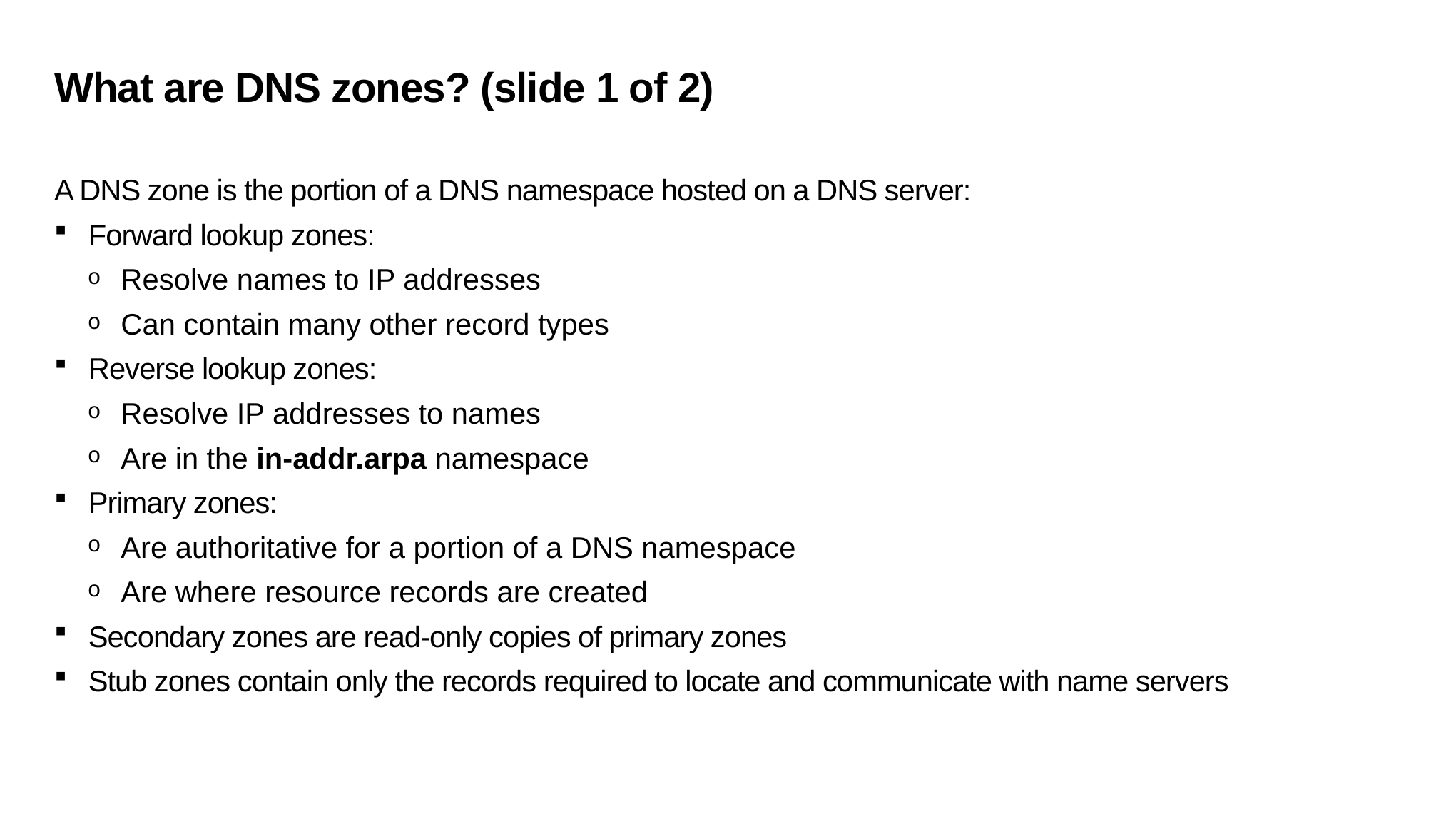

# What are DNS zones? (slide 1 of 2)
A DNS zone is the portion of a DNS namespace hosted on a DNS server:
Forward lookup zones:
Resolve names to IP addresses
Can contain many other record types
Reverse lookup zones:
Resolve IP addresses to names
Are in the in-addr.arpa namespace
Primary zones:
Are authoritative for a portion of a DNS namespace
Are where resource records are created
Secondary zones are read-only copies of primary zones
Stub zones contain only the records required to locate and communicate with name servers